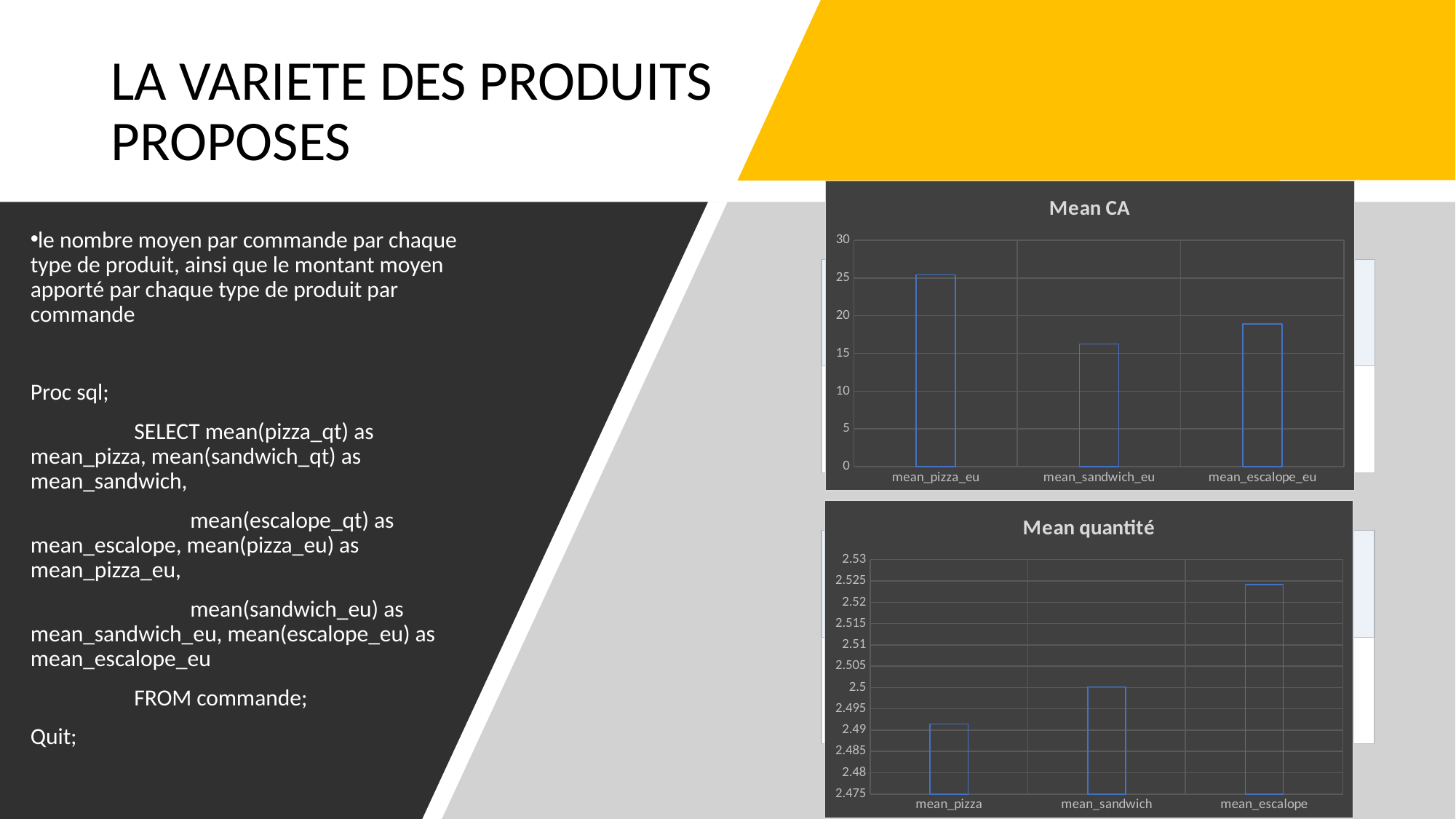

# LA VARIETE DES PRODUITS PROPOSES

### Chart: Mean CA

| Category |  |
|---|---|
| mean_pizza_eu | 25.41293 |
| mean_sandwich_eu | 16.25094 |
| mean_escalope_eu | 18.93121 |

le nombre moyen par commande par chaque type de produit, ainsi que le montant moyen apporté par chaque type de produit par commande

Proc sql;
	SELECT mean(pizza_qt) as mean_pizza, mean(sandwich_qt) as mean_sandwich,
	           mean(escalope_qt) as mean_escalope, mean(pizza_eu) as mean_pizza_eu,
	           mean(sandwich_eu) as mean_sandwich_eu, mean(escalope_eu) as mean_escalope_eu
	FROM commande;
Quit;
| mean\_pizza\_eu | mean\_sandwich\_eu | mean\_escalope\_eu |
| --- | --- | --- |
| 25.41293 | 16.25094 | 18.93121 |

### Chart: Mean quantité

| Category |  |
|---|---|
| mean_pizza | 2.491464 |
| mean_sandwich | 2.500145 |
| mean_escalope | 2.524161 |
| mean\_pizza | mean\_sandwich | mean\_escalope |
| --- | --- | --- |
| 2.491464 | 2.500145 | 2.524161 |